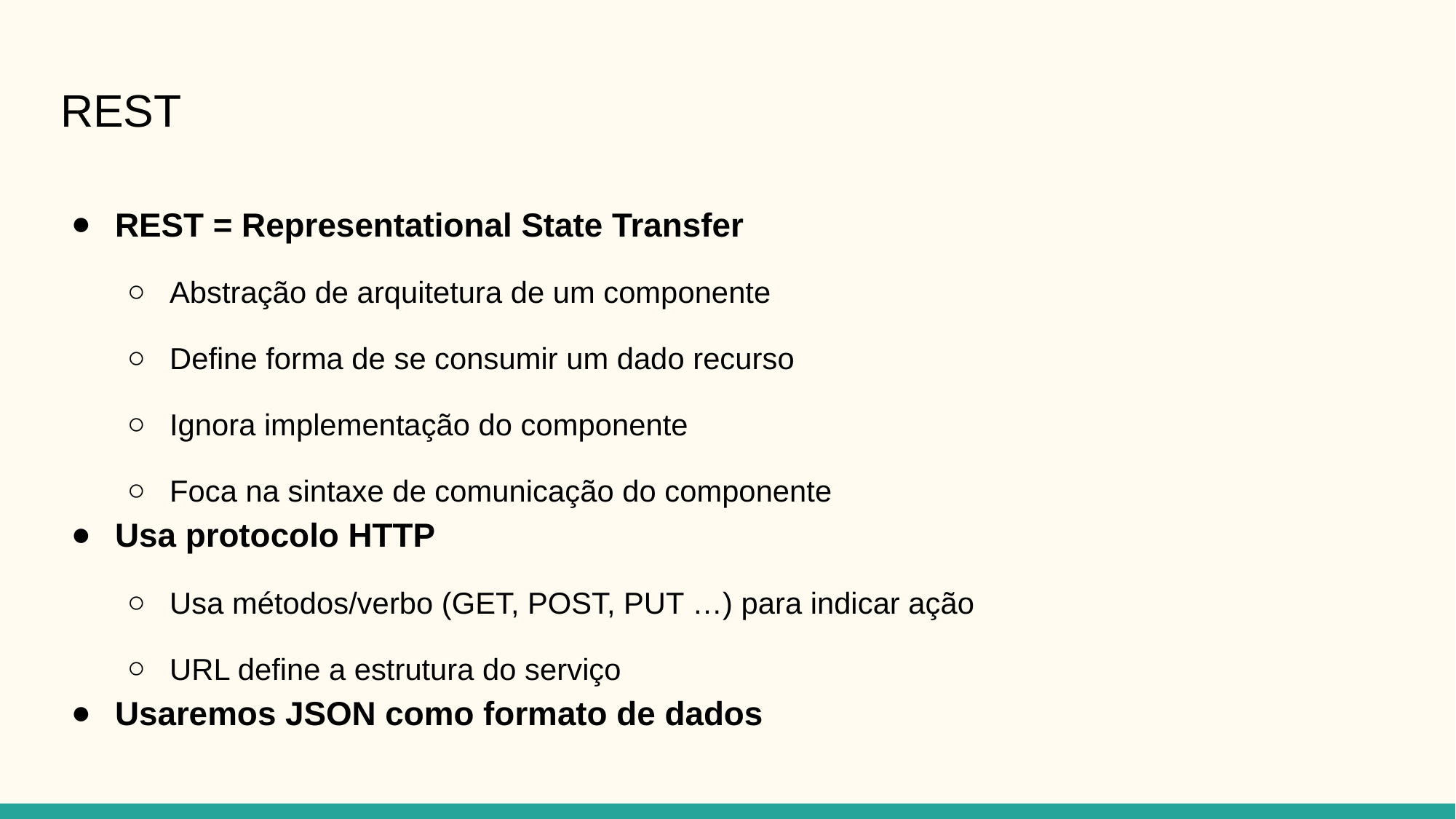

# REST
REST = Representational State Transfer
Abstração de arquitetura de um componente
Define forma de se consumir um dado recurso
Ignora implementação do componente
Foca na sintaxe de comunicação do componente
Usa protocolo HTTP
Usa métodos/verbo (GET, POST, PUT …) para indicar ação
URL define a estrutura do serviço
Usaremos JSON como formato de dados